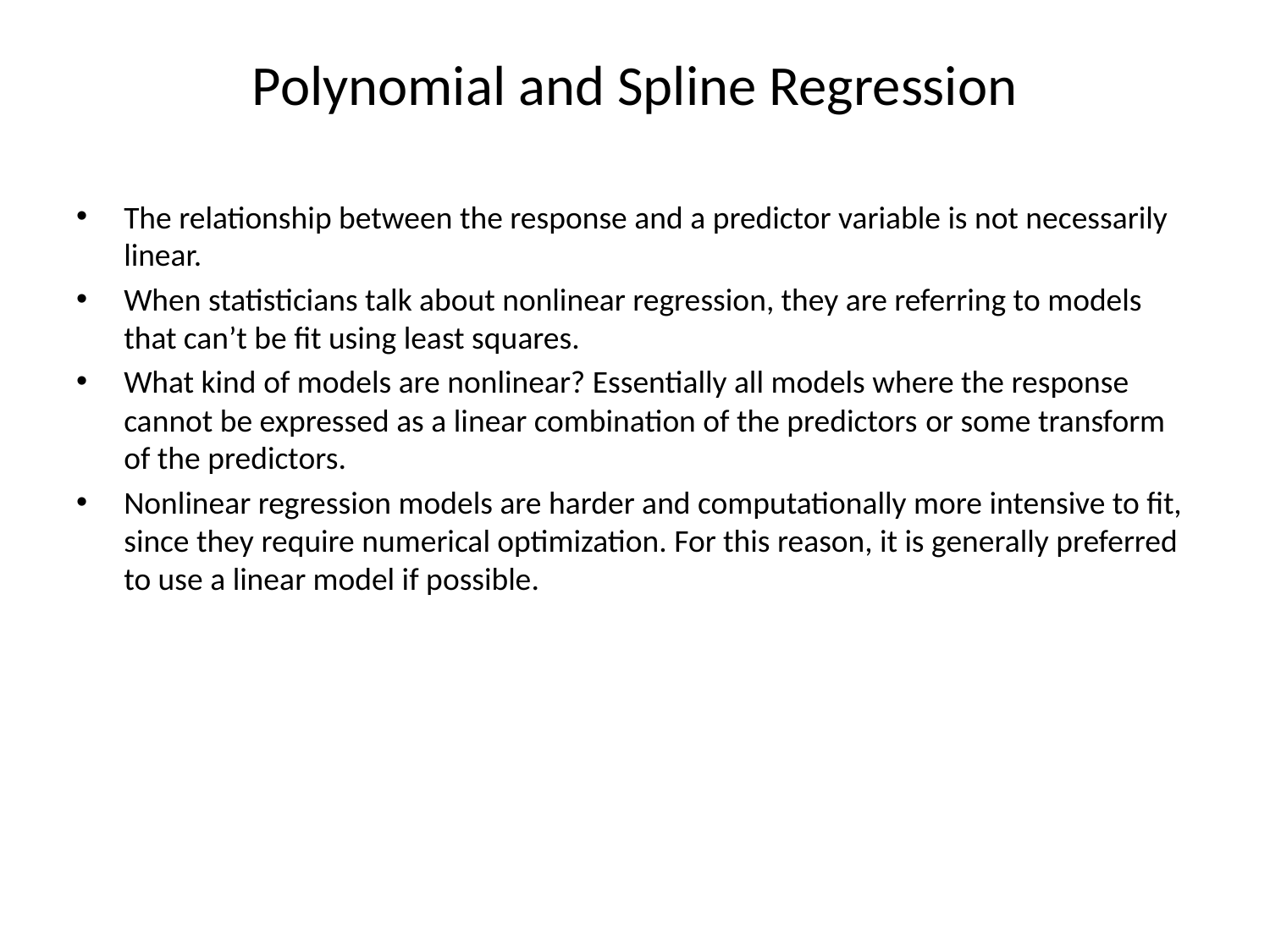

# Polynomial and Spline Regression
The relationship between the response and a predictor variable is not necessarily linear.
When statisticians talk about nonlinear regression, they are referring to models that can’t be fit using least squares.
What kind of models are nonlinear? Essentially all models where the response cannot be expressed as a linear combination of the predictors or some transform of the predictors.
Nonlinear regression models are harder and computationally more intensive to fit, since they require numerical optimization. For this reason, it is generally preferred to use a linear model if possible.